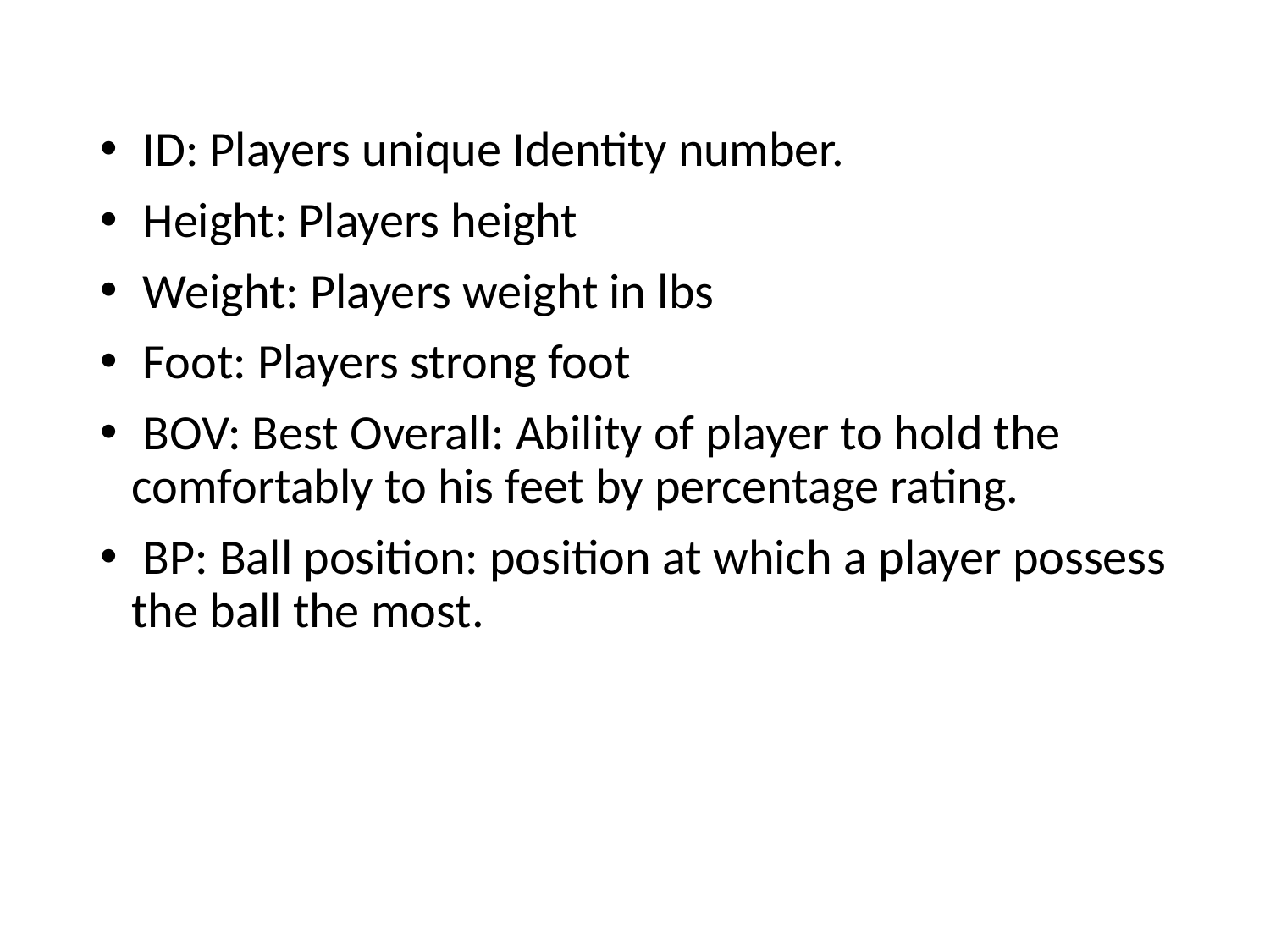

ID: Players unique Identity number.
 Height: Players height
 Weight: Players weight in lbs
 Foot: Players strong foot
 BOV: Best Overall: Ability of player to hold the comfortably to his feet by percentage rating.
 BP: Ball position: position at which a player possess the ball the most.